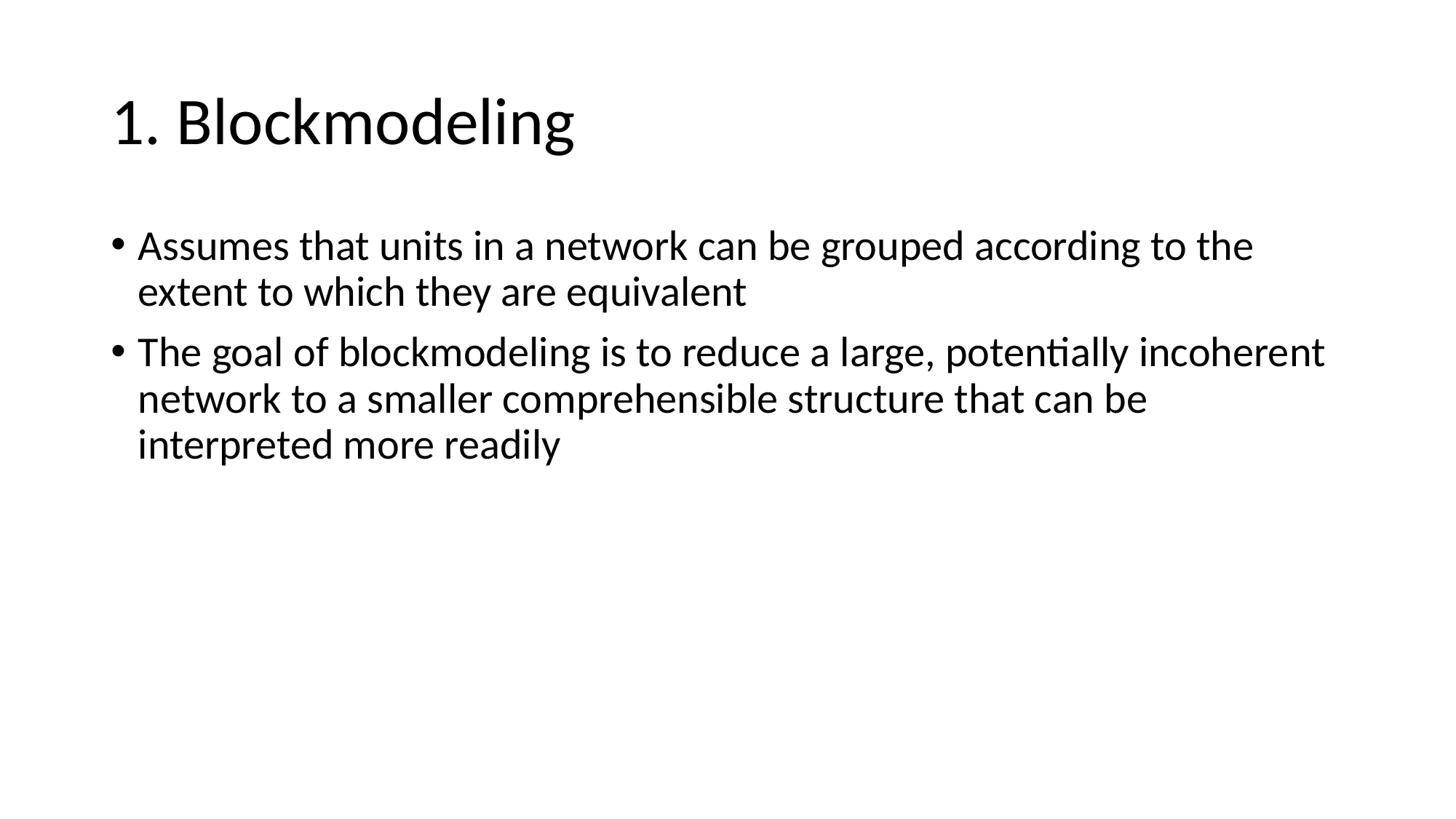

# 1. Blockmodeling
Assumes that units in a network can be grouped according to the extent to which they are equivalent
The goal of blockmodeling is to reduce a large, potentially incoherent network to a smaller comprehensible structure that can be interpreted more readily